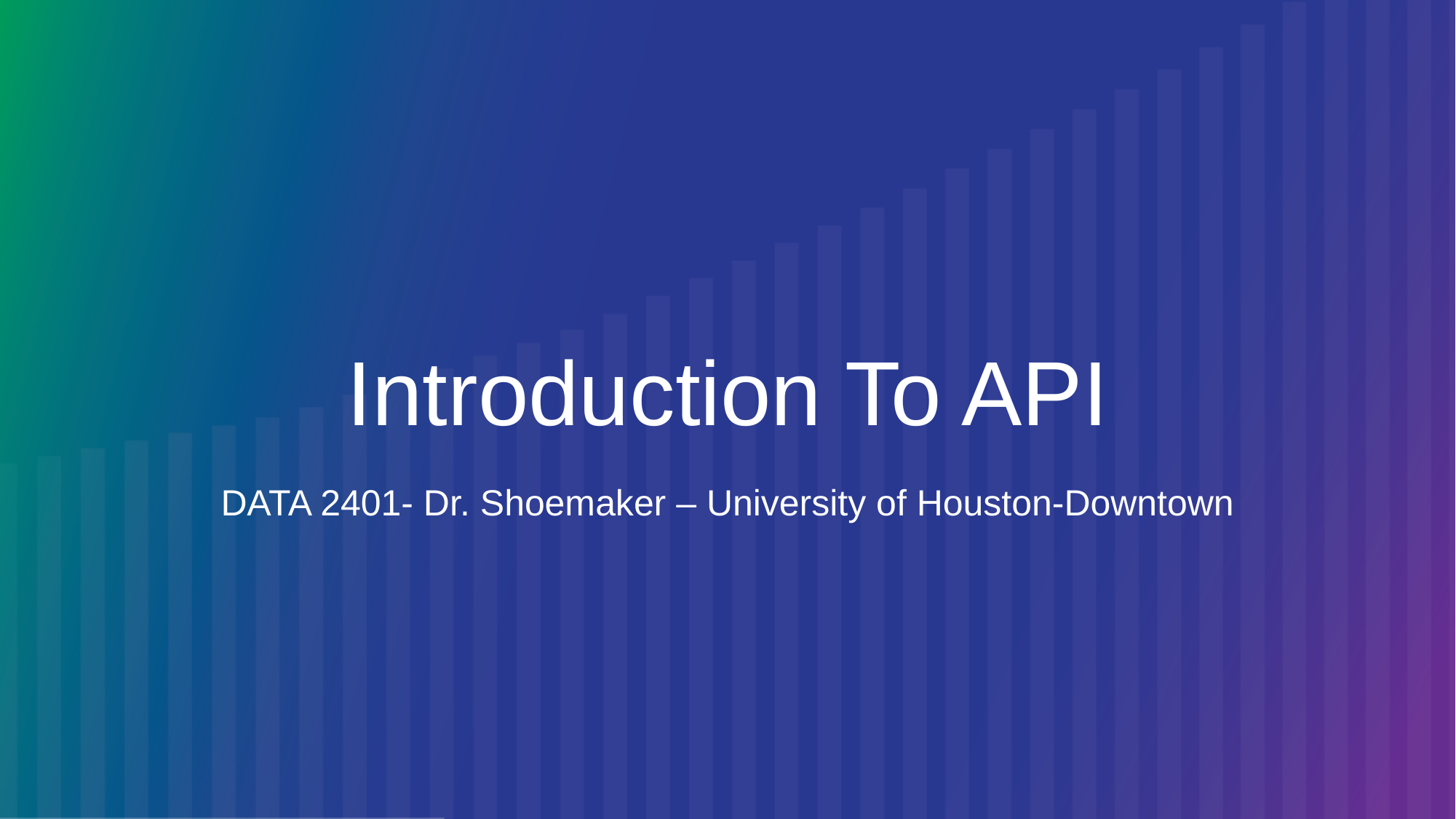

# Introduction To API
DATA 2401- Dr. Shoemaker – University of Houston-Downtown